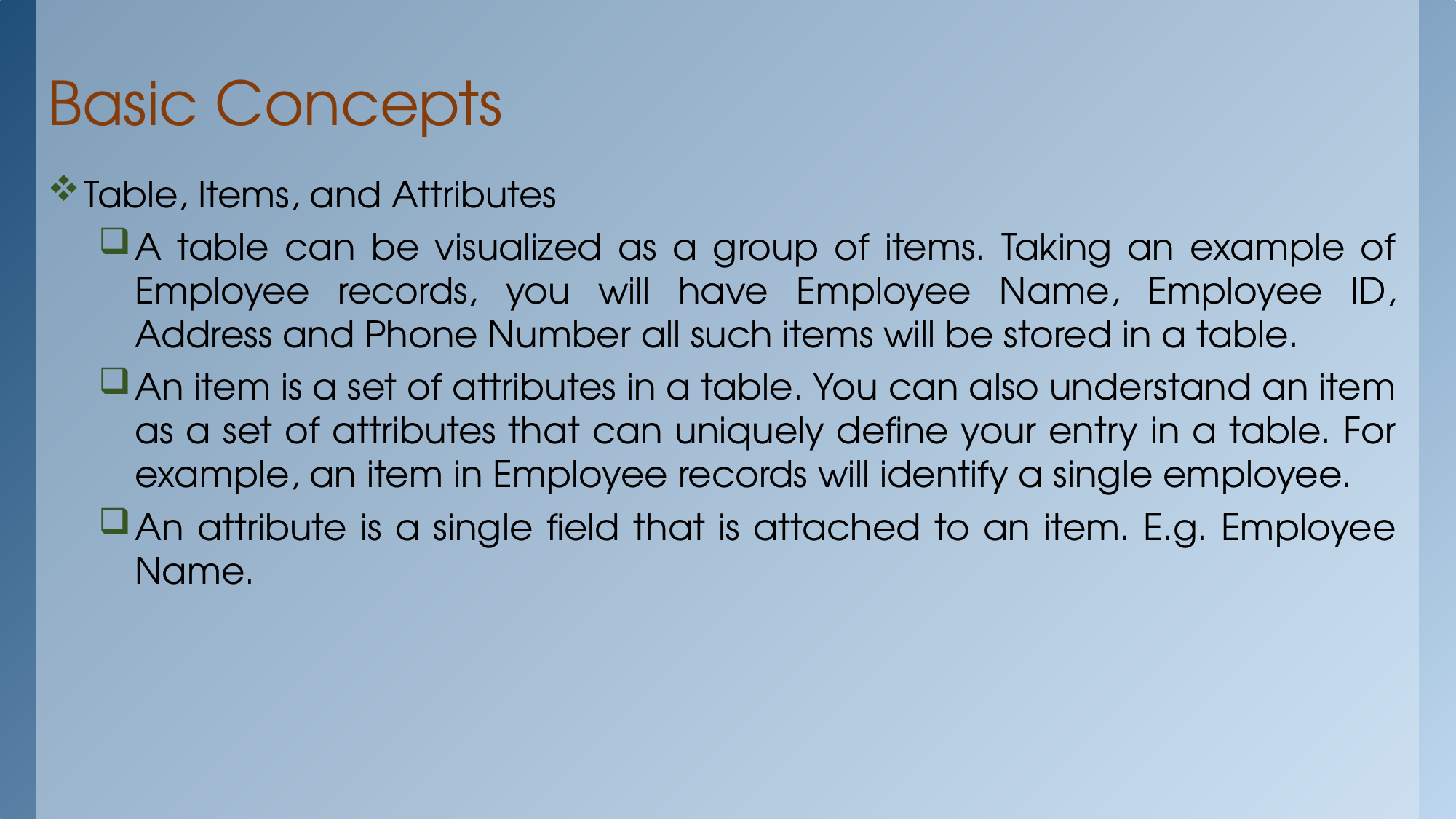

# Basic Concepts
Table, Items, and Attributes
A table can be visualized as a group of items. Taking an example of Employee records, you will have Employee Name, Employee ID, Address and Phone Number all such items will be stored in a table.
An item is a set of attributes in a table. You can also understand an item as a set of attributes that can uniquely define your entry in a table. For example, an item in Employee records will identify a single employee.
An attribute is a single field that is attached to an item. E.g. Employee Name.